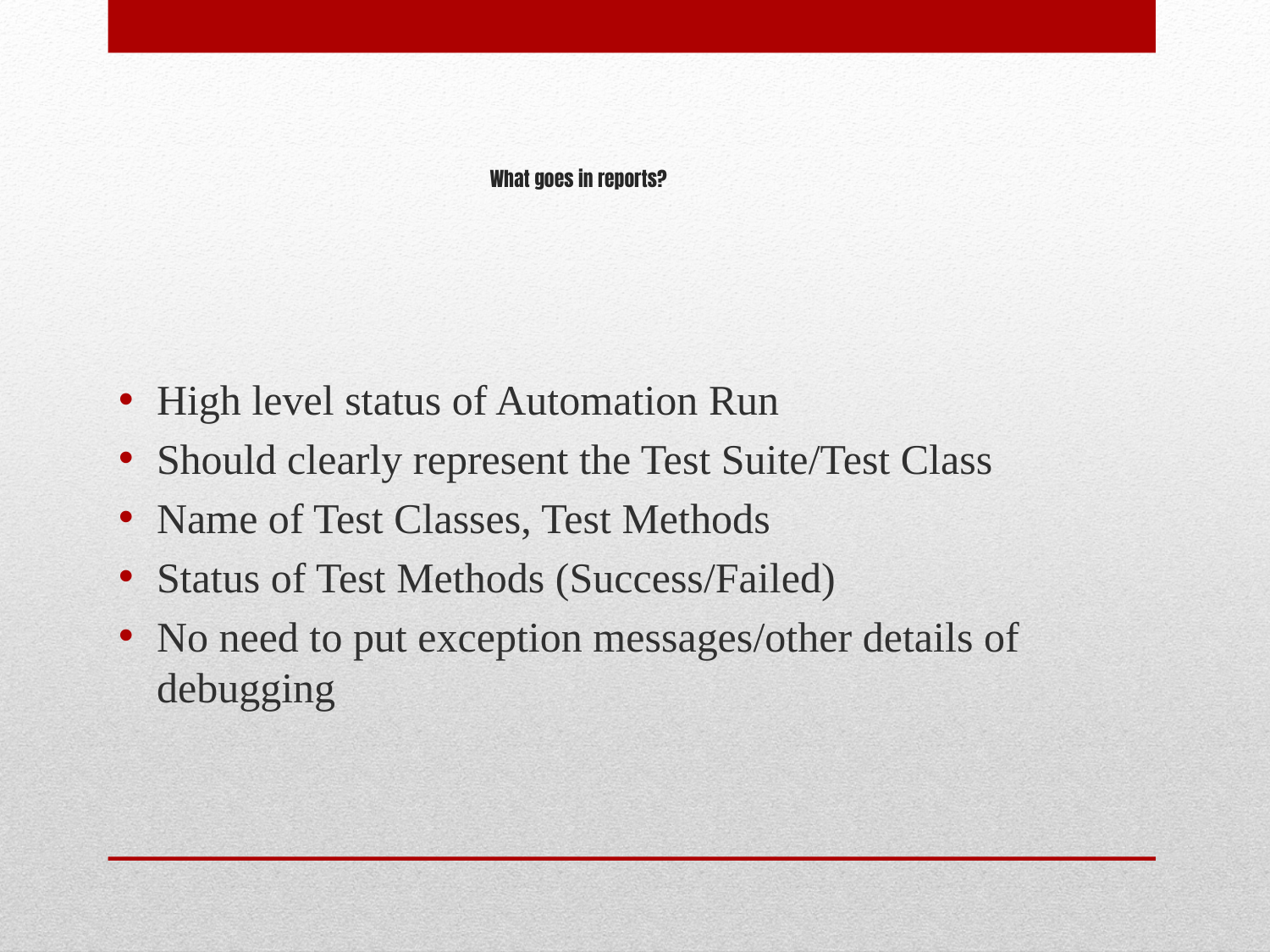

# What goes in reports?

High level status of Automation Run
Should clearly represent the Test Suite/Test Class
Name of Test Classes, Test Methods
Status of Test Methods (Success/Failed)
No need to put exception messages/other details of debugging